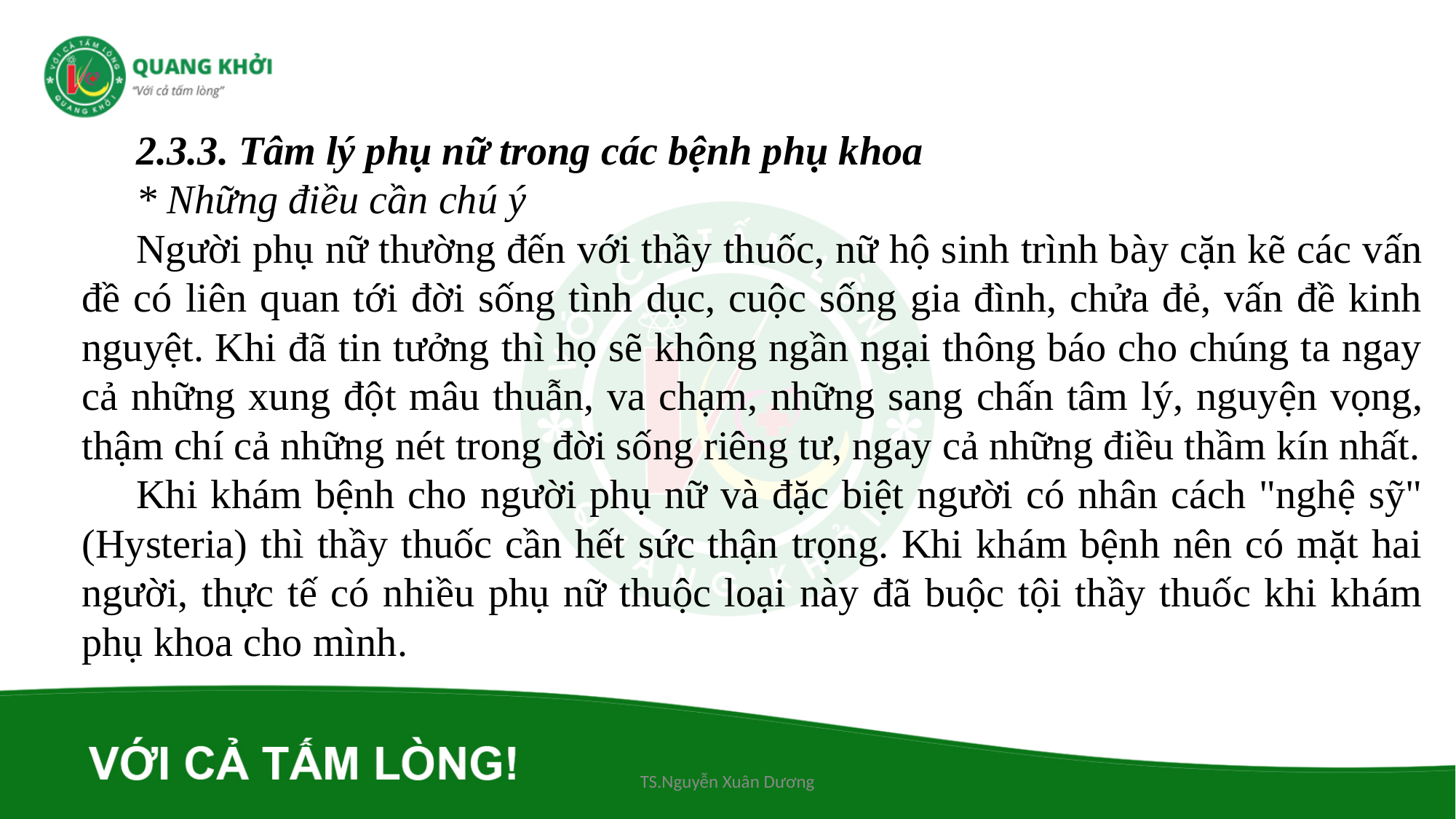

2.3.3. Tâm lý phụ nữ trong các bệnh phụ khoa
* Những điều cần chú ý
Người phụ nữ thường đến với thầy thuốc, nữ hộ sinh trình bày cặn kẽ các vấn đề có liên quan tới đời sống tình dục, cuộc sống gia đình, chửa đẻ, vấn đề kinh nguyệt. Khi đã tin tưởng thì họ sẽ không ngần ngại thông báo cho chúng ta ngay cả những xung đột mâu thuẫn, va chạm, những sang chấn tâm lý, nguyện vọng, thậm chí cả những nét trong đời sống riêng tư, ngay cả những điều thầm kín nhất.
Khi khám bệnh cho người phụ nữ và đặc biệt người có nhân cách "nghệ sỹ" (Hysteria) thì thầy thuốc cần hết sức thận trọng. Khi khám bệnh nên có mặt hai người, thực tế có nhiều phụ nữ thuộc loại này đã buộc tội thầy thuốc khi khám phụ khoa cho mình.
TS.Nguyễn Xuân Dương